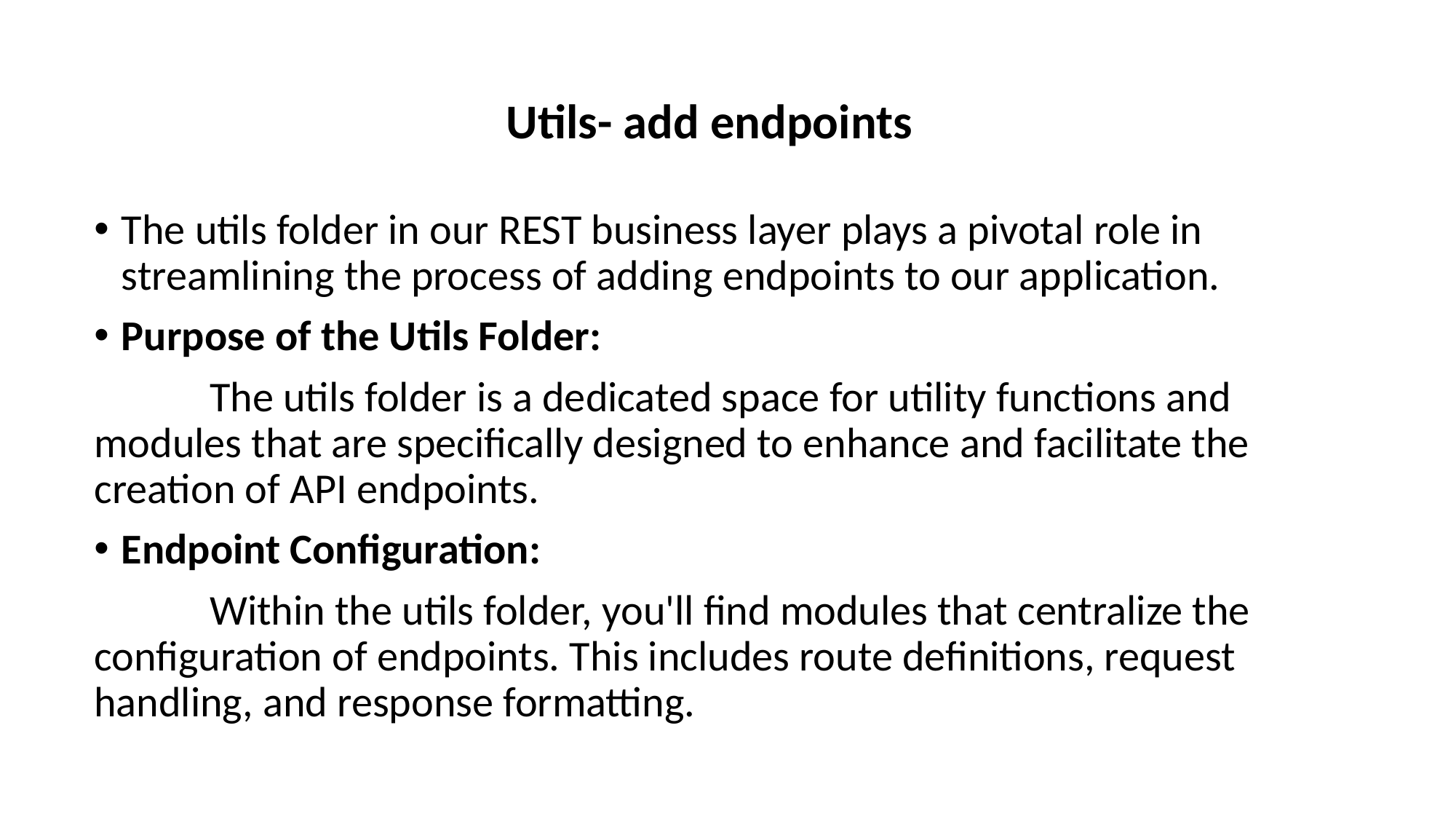

# Utils- add endpoints
The utils folder in our REST business layer plays a pivotal role in streamlining the process of adding endpoints to our application.
Purpose of the Utils Folder:
            The utils folder is a dedicated space for utility functions and modules that are specifically designed to enhance and facilitate the creation of API endpoints.
Endpoint Configuration:
            Within the utils folder, you'll find modules that centralize the configuration of endpoints. This includes route definitions, request handling, and response formatting.